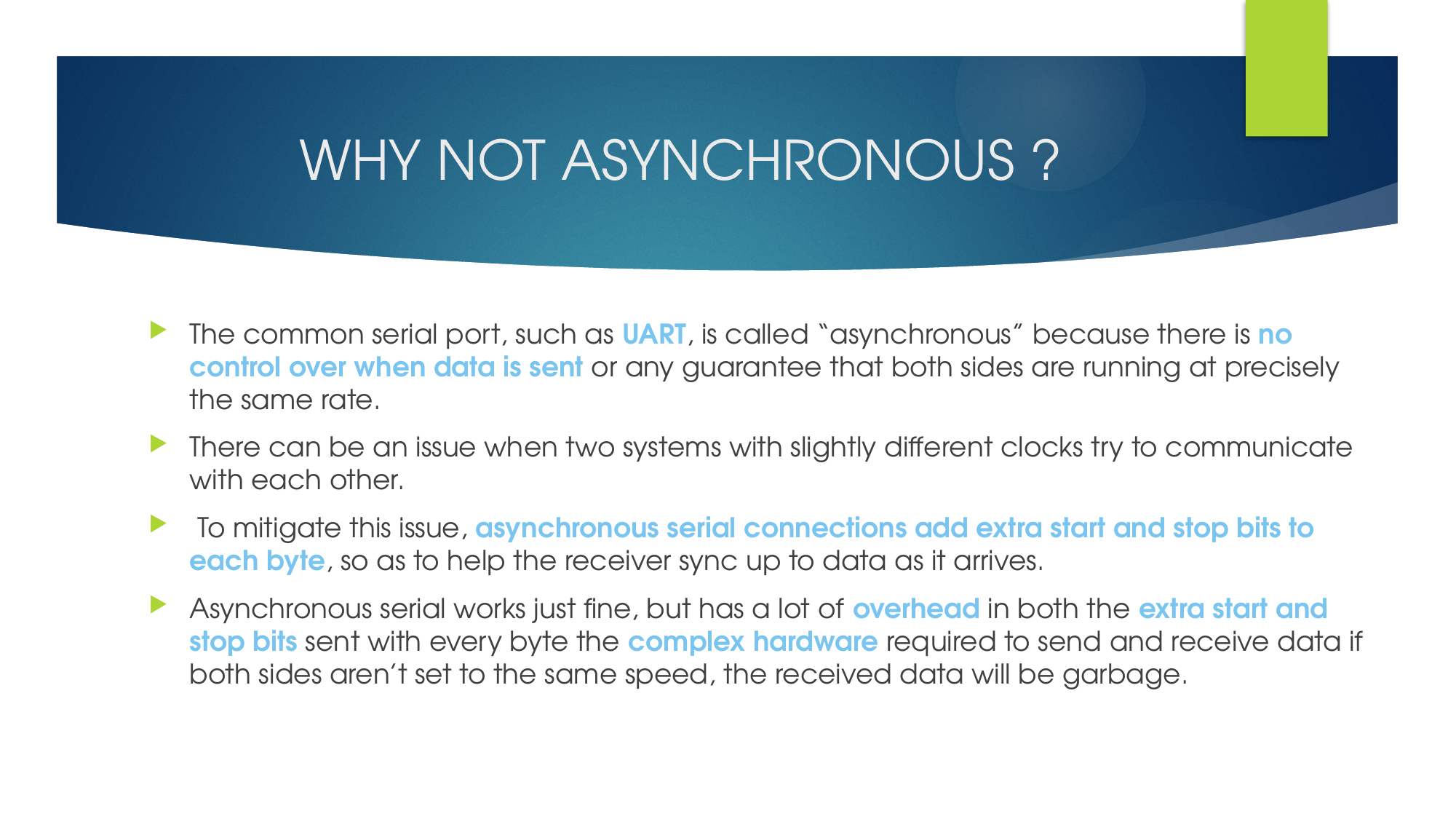

# WHY NOT ASYNCHRONOUS ?
The common serial port, such as UART, is called “asynchronous” because there is no control over when data is sent or any guarantee that both sides are running at precisely the same rate.
There can be an issue when two systems with slightly different clocks try to communicate with each other.
 To mitigate this issue, asynchronous serial connections add extra start and stop bits to each byte, so as to help the receiver sync up to data as it arrives.
Asynchronous serial works just fine, but has a lot of overhead in both the extra start and stop bits sent with every byte the complex hardware required to send and receive data if both sides aren’t set to the same speed, the received data will be garbage.